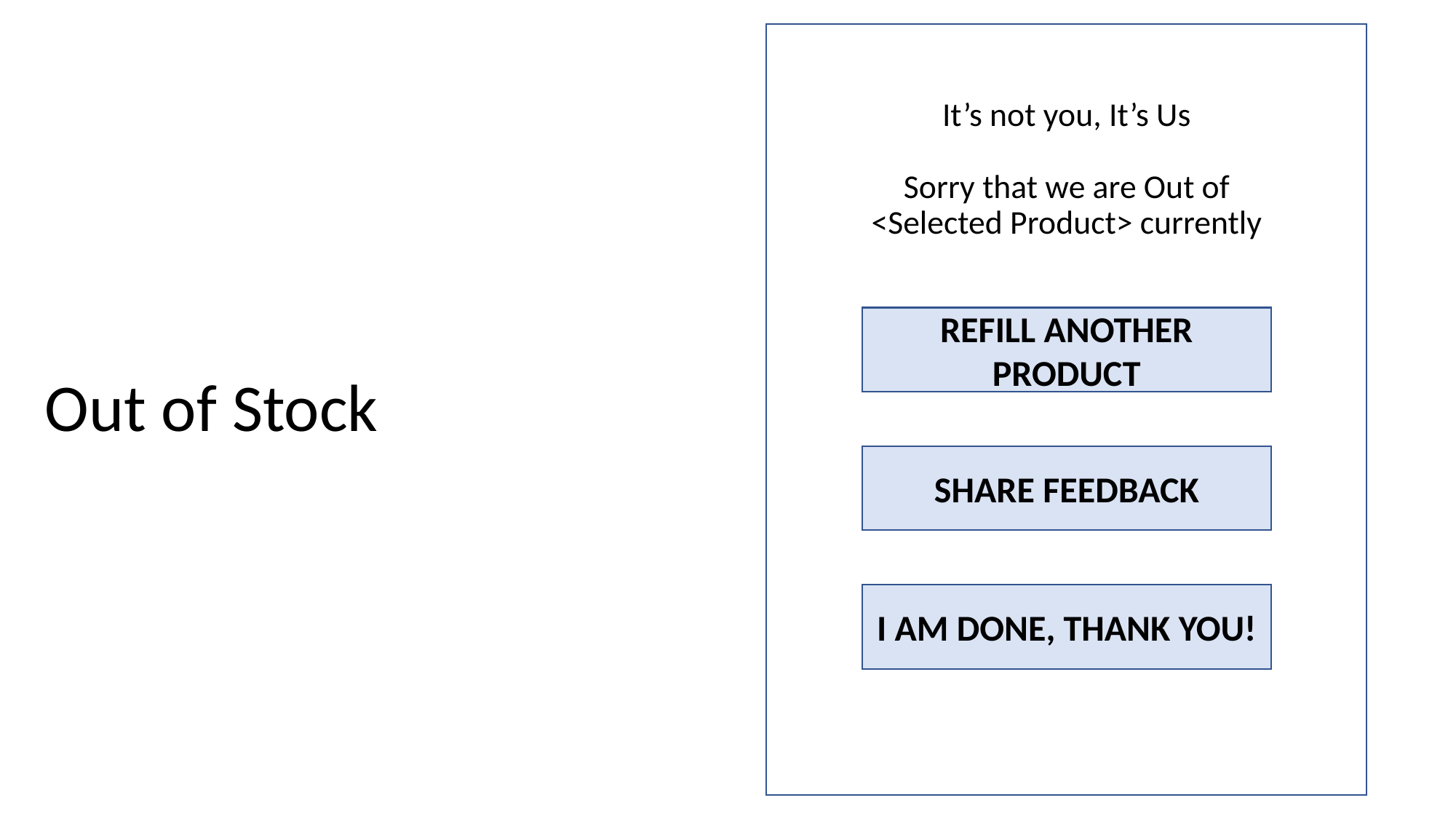

It’s not you, It’s Us

Sorry that we are Out of <Selected Product> currently
REFILL ANOTHER PRODUCT
# Out of Stock
SHARE FEEDBACK
I AM DONE, THANK YOU!